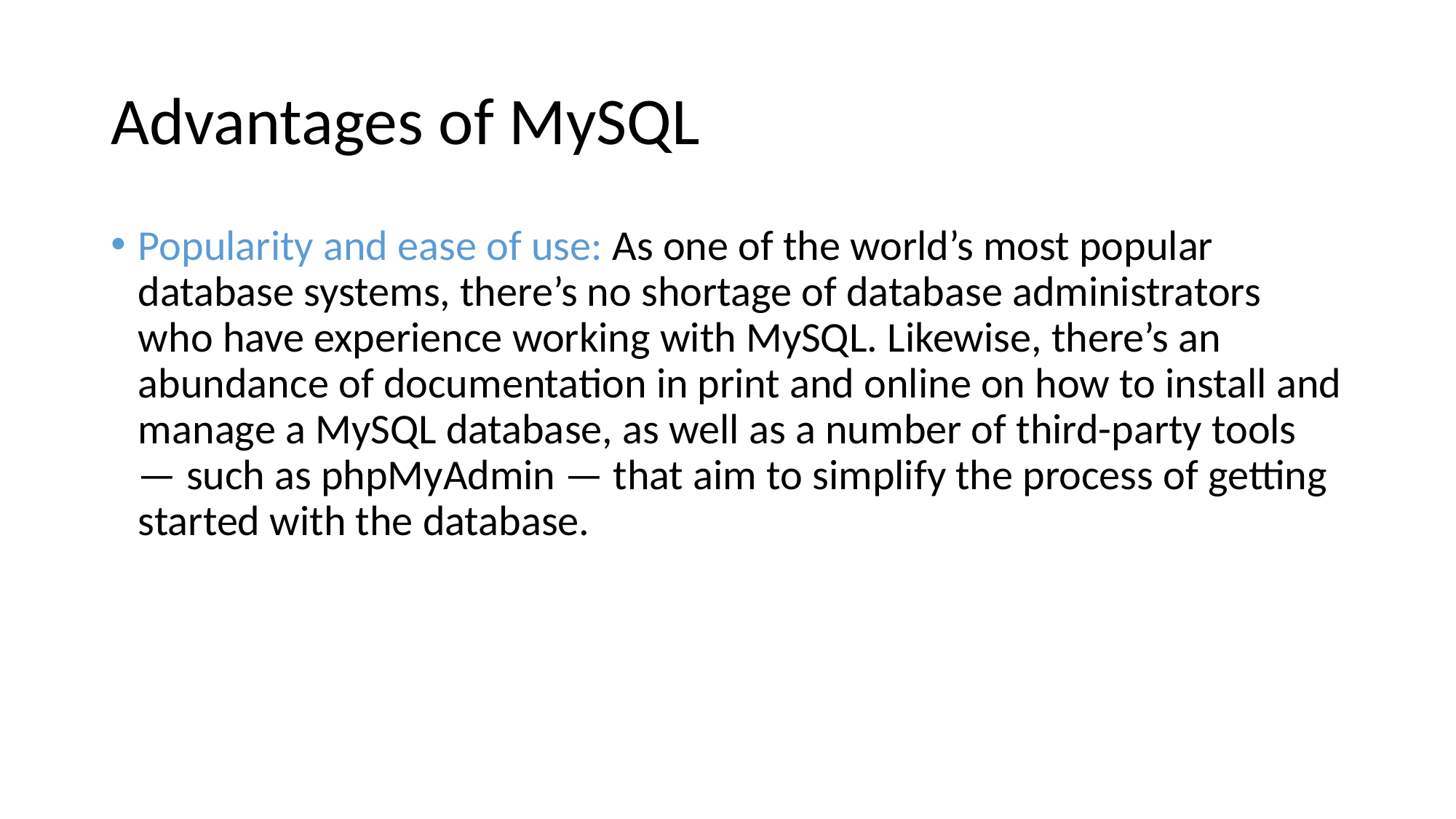

# Advantages of MySQL
Popularity and ease of use: As one of the world’s most popular database systems, there’s no shortage of database administrators who have experience working with MySQL. Likewise, there’s an abundance of documentation in print and online on how to install and manage a MySQL database, as well as a number of third-party tools — such as phpMyAdmin — that aim to simplify the process of getting started with the database.